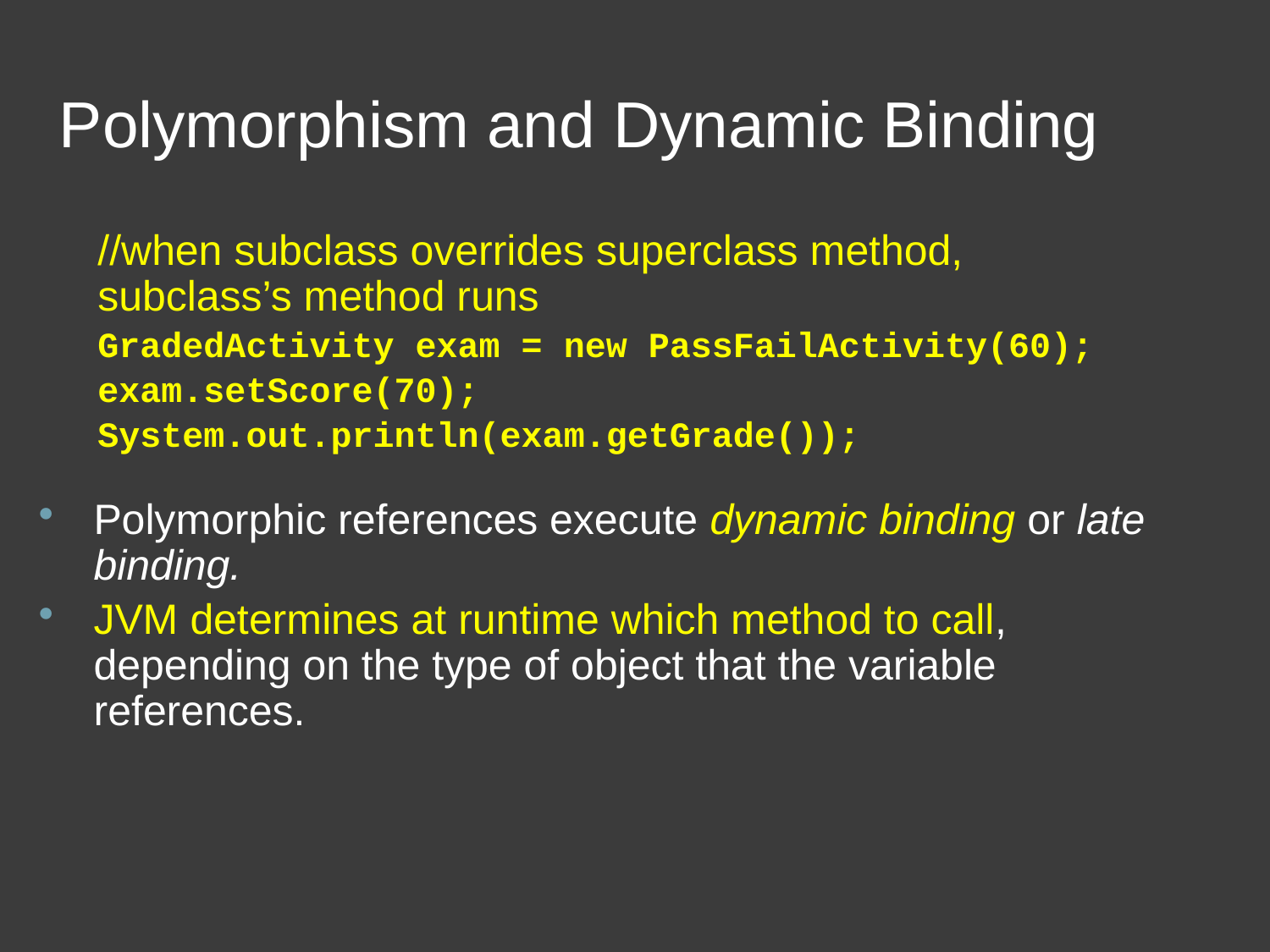

Polymorphism and Dynamic Binding
//when subclass overrides superclass method, subclass’s method runs
GradedActivity exam = new PassFailActivity(60);
exam.setScore(70);
System.out.println(exam.getGrade());
Polymorphic references execute dynamic binding or late binding.
JVM determines at runtime which method to call, depending on the type of object that the variable references.